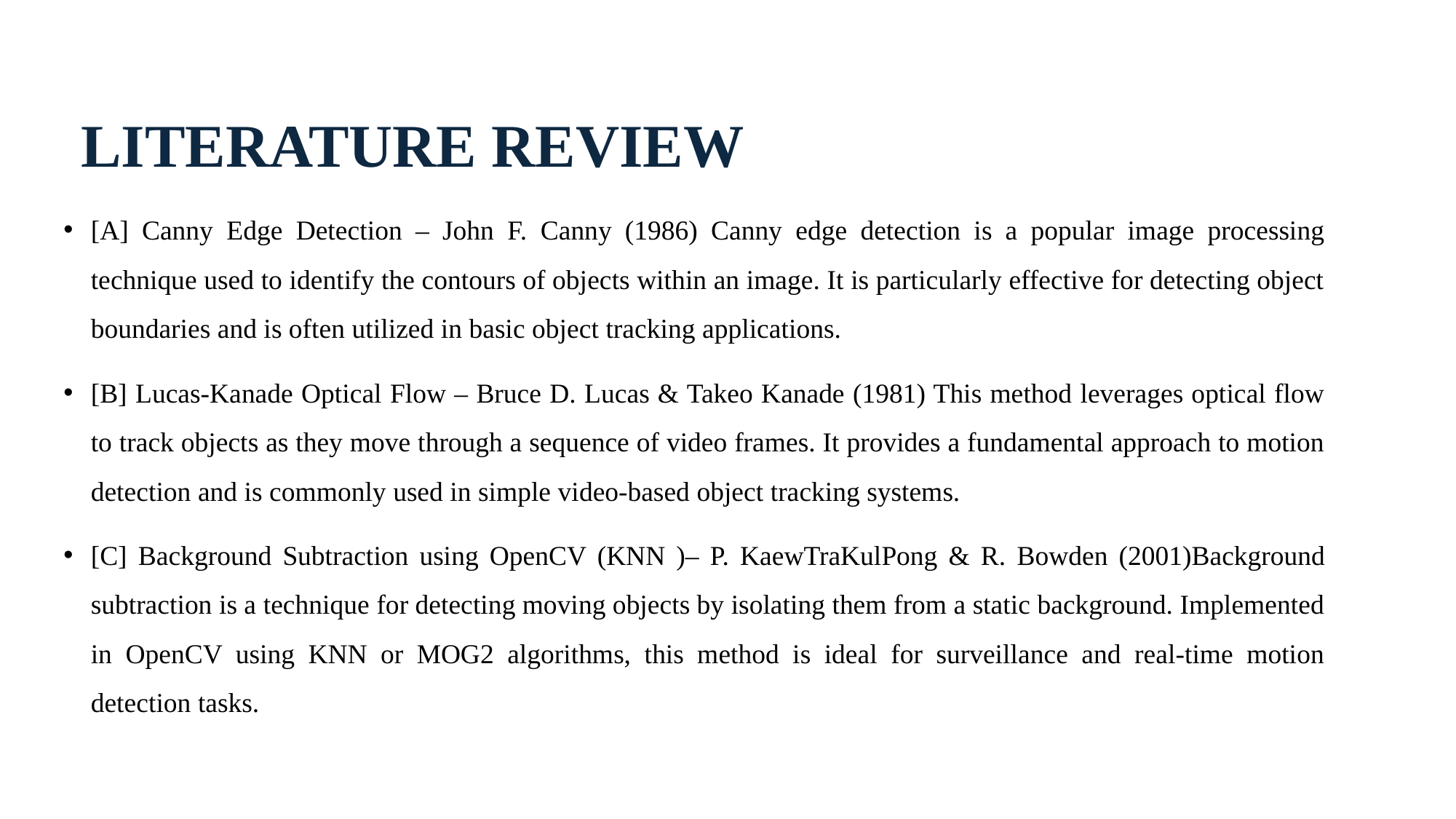

LITERATURE REVIEW
[A] Canny Edge Detection – John F. Canny (1986) Canny edge detection is a popular image processing technique used to identify the contours of objects within an image. It is particularly effective for detecting object boundaries and is often utilized in basic object tracking applications.
[B] Lucas-Kanade Optical Flow – Bruce D. Lucas & Takeo Kanade (1981) This method leverages optical flow to track objects as they move through a sequence of video frames. It provides a fundamental approach to motion detection and is commonly used in simple video-based object tracking systems.
[C] Background Subtraction using OpenCV (KNN )– P. KaewTraKulPong & R. Bowden (2001)Background subtraction is a technique for detecting moving objects by isolating them from a static background. Implemented in OpenCV using KNN or MOG2 algorithms, this method is ideal for surveillance and real-time motion detection tasks.